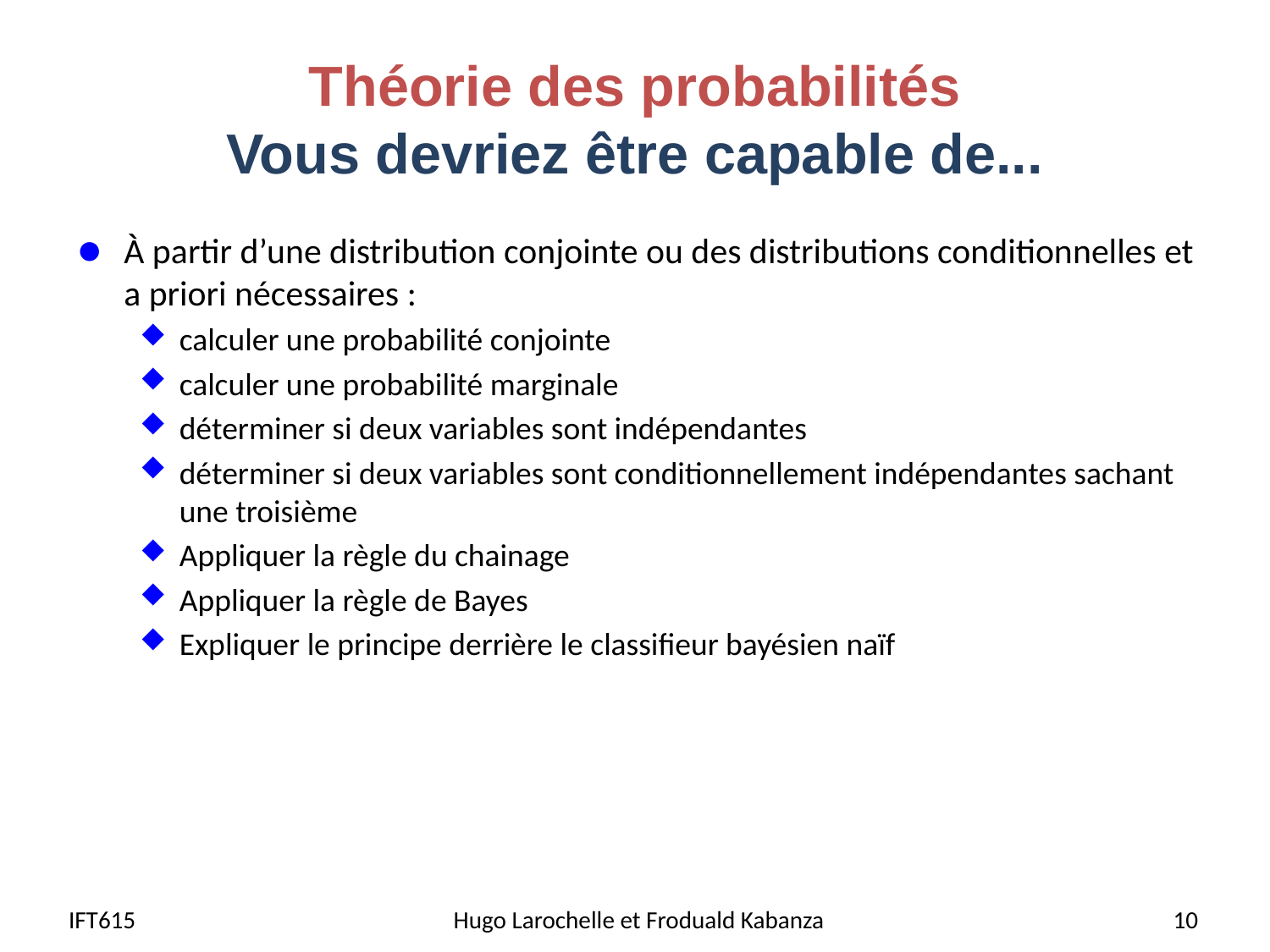

# Théorie des probabilités Vous devriez être capable de...
À partir d’une distribution conjointe ou des distributions conditionnelles et a priori nécessaires :
calculer une probabilité conjointe
calculer une probabilité marginale
déterminer si deux variables sont indépendantes
déterminer si deux variables sont conditionnellement indépendantes sachant une troisième
Appliquer la règle du chainage
Appliquer la règle de Bayes
Expliquer le principe derrière le classifieur bayésien naïf

IFT615
Hugo Larochelle et Froduald Kabanza
10